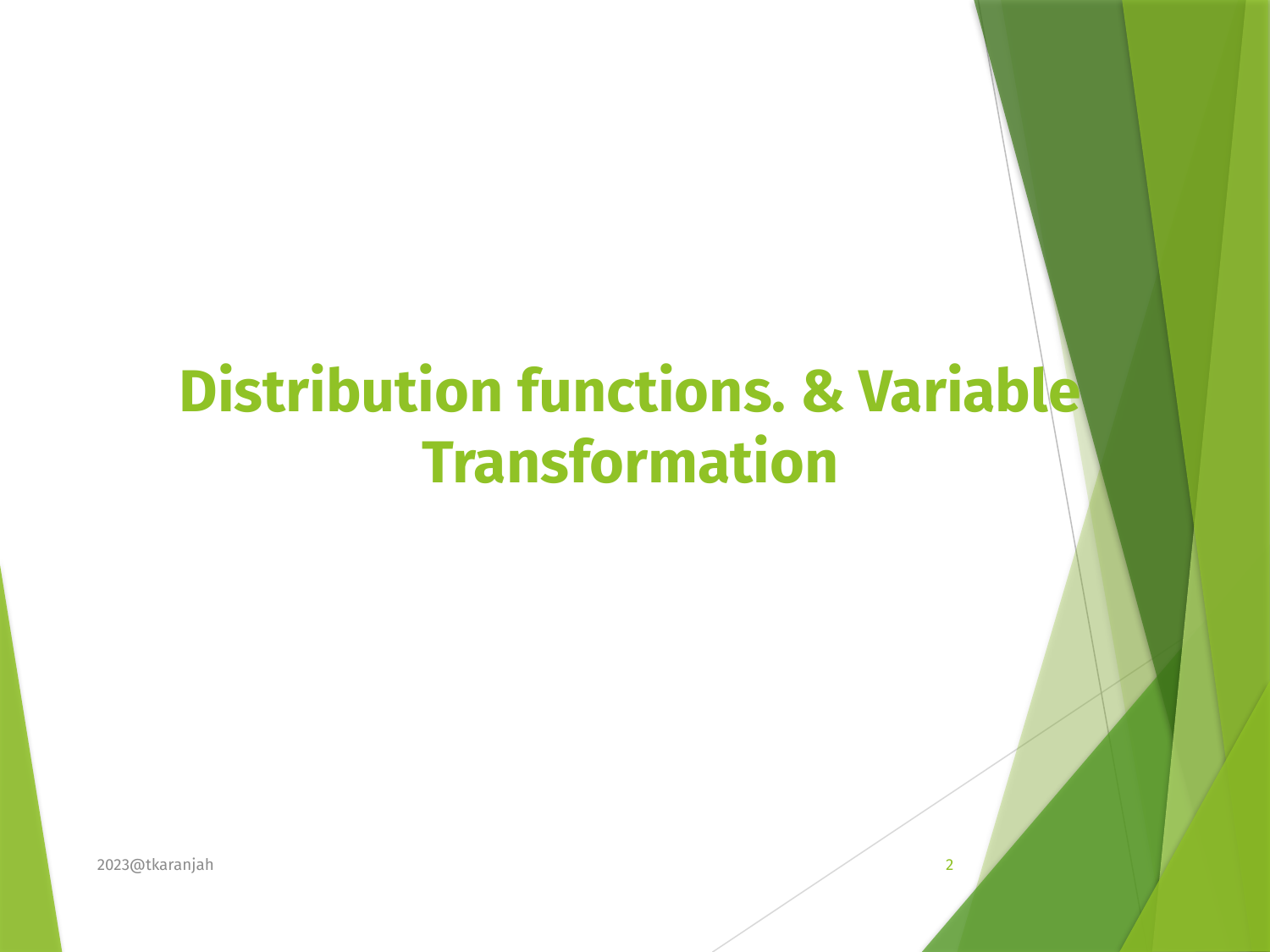

# Distribution functions. & Variable Transformation
2023@tkaranjah
2